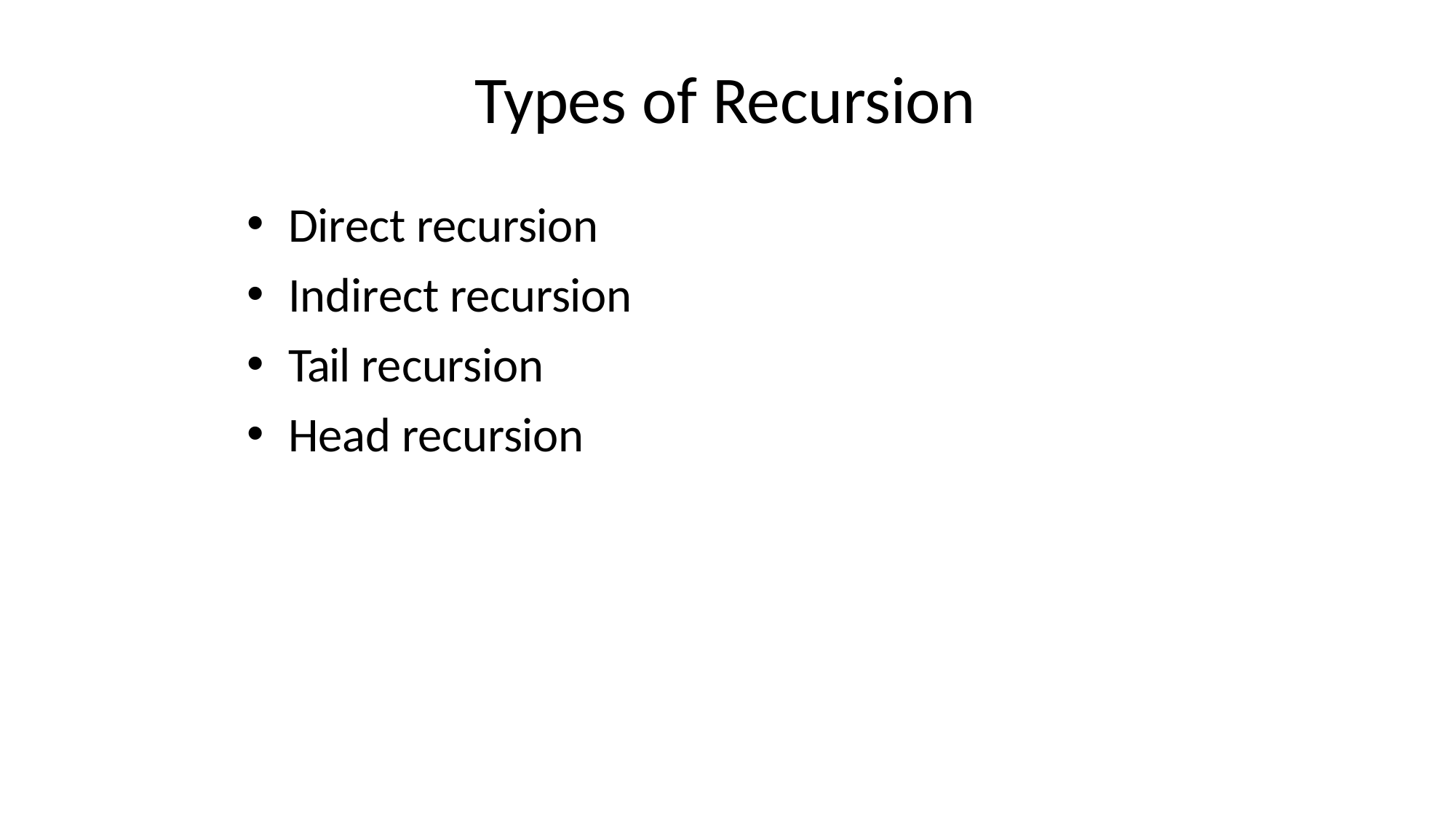

# Types of Recursion
Direct recursion
Indirect recursion
Tail recursion
Head recursion